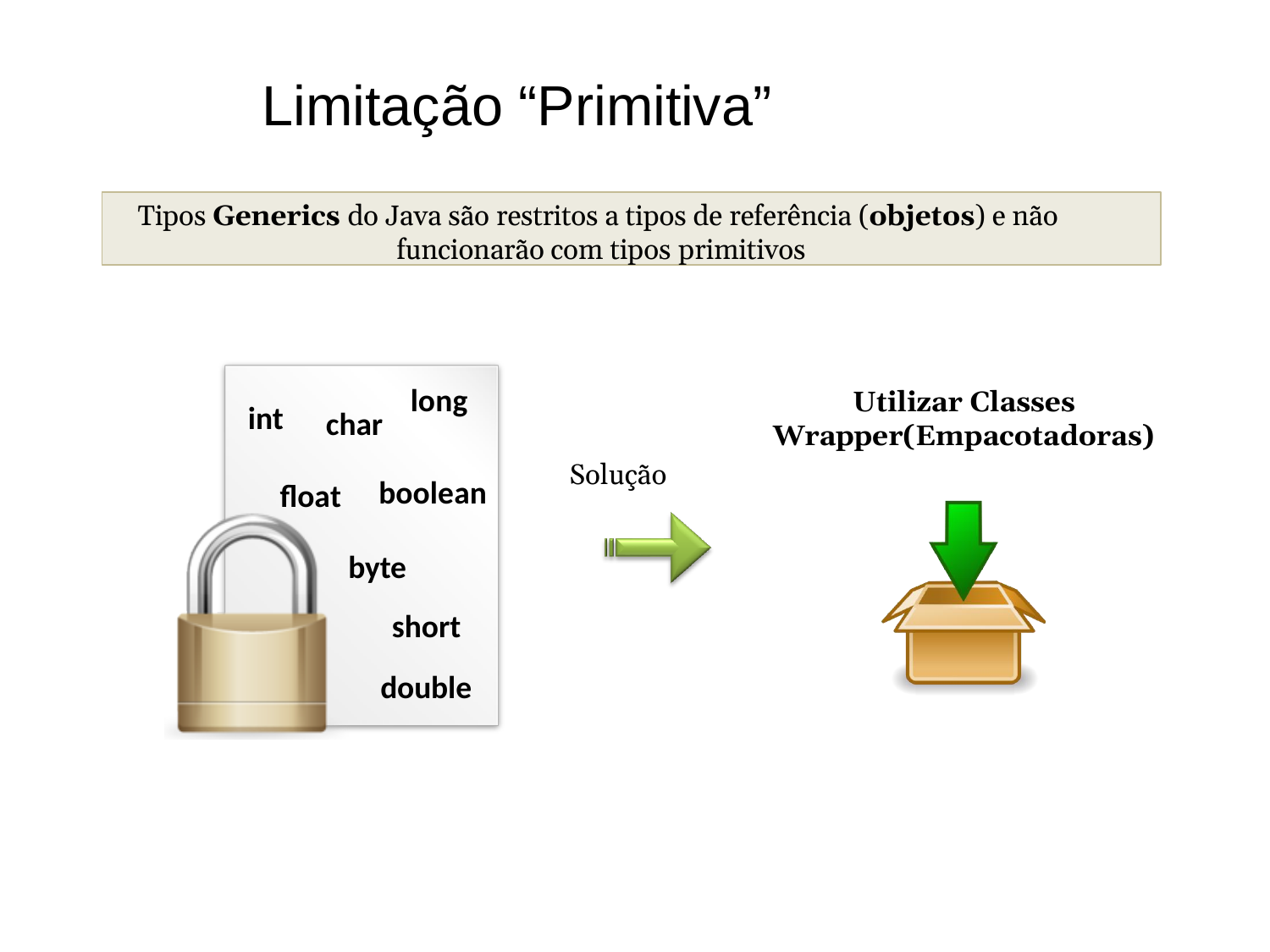

# Limitação “Primitiva”
Tipos Generics do Java são restritos a tipos de referência (objetos) e não  funcionarão com tipos primitivos

long
Utilizar Classes
Wrapper(Empacotadoras)
int
char
Solução
boolean
float

byte
short
double